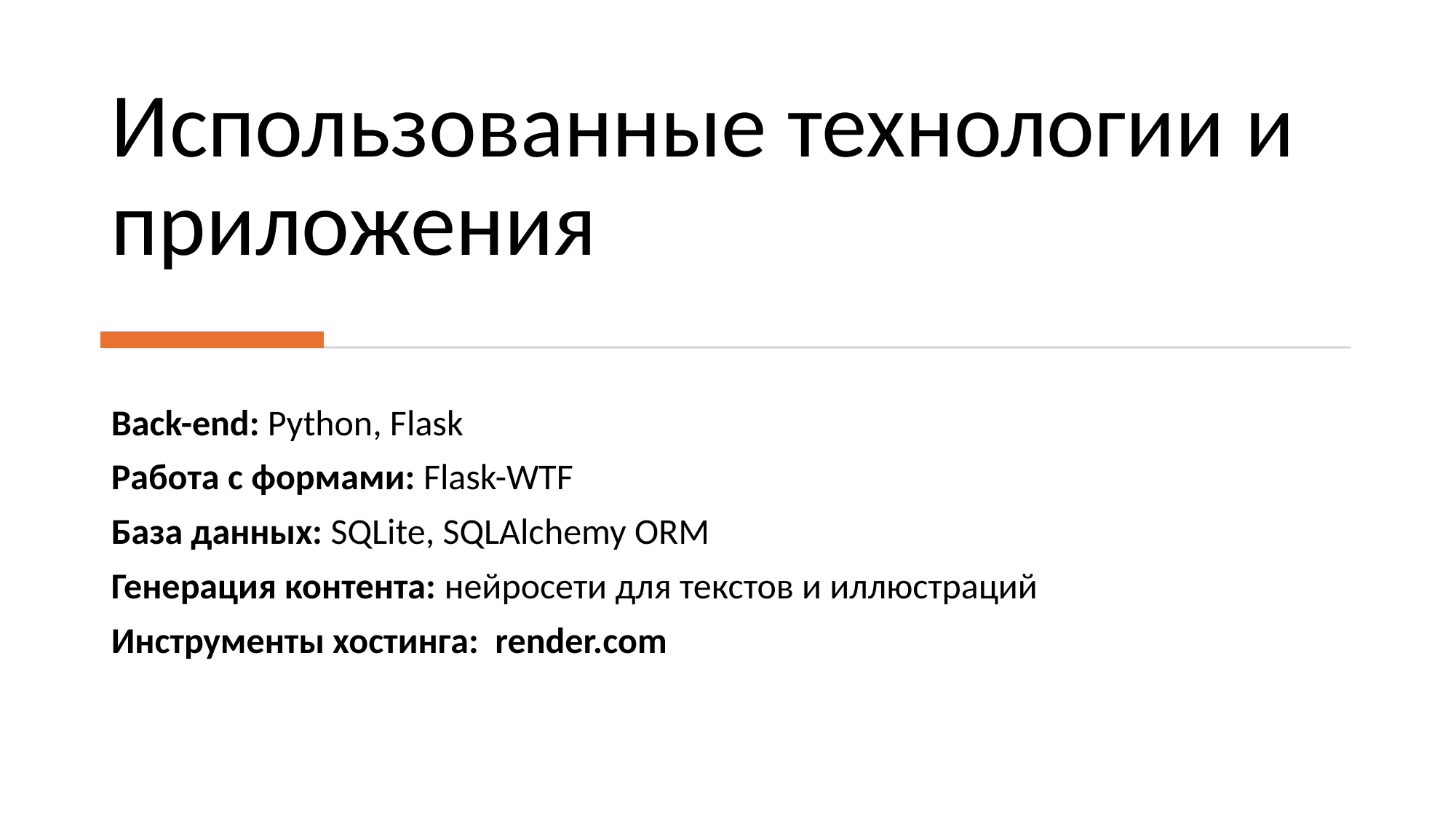

# Использованные технологии и приложения

Back-end: Python, Flask
Работа с формами: Flask-WTF
База данных: SQLite, SQLAlchemy ORM
Генерация контента: нейросети для текстов и иллюстраций
Инструменты хостинга:  render.com